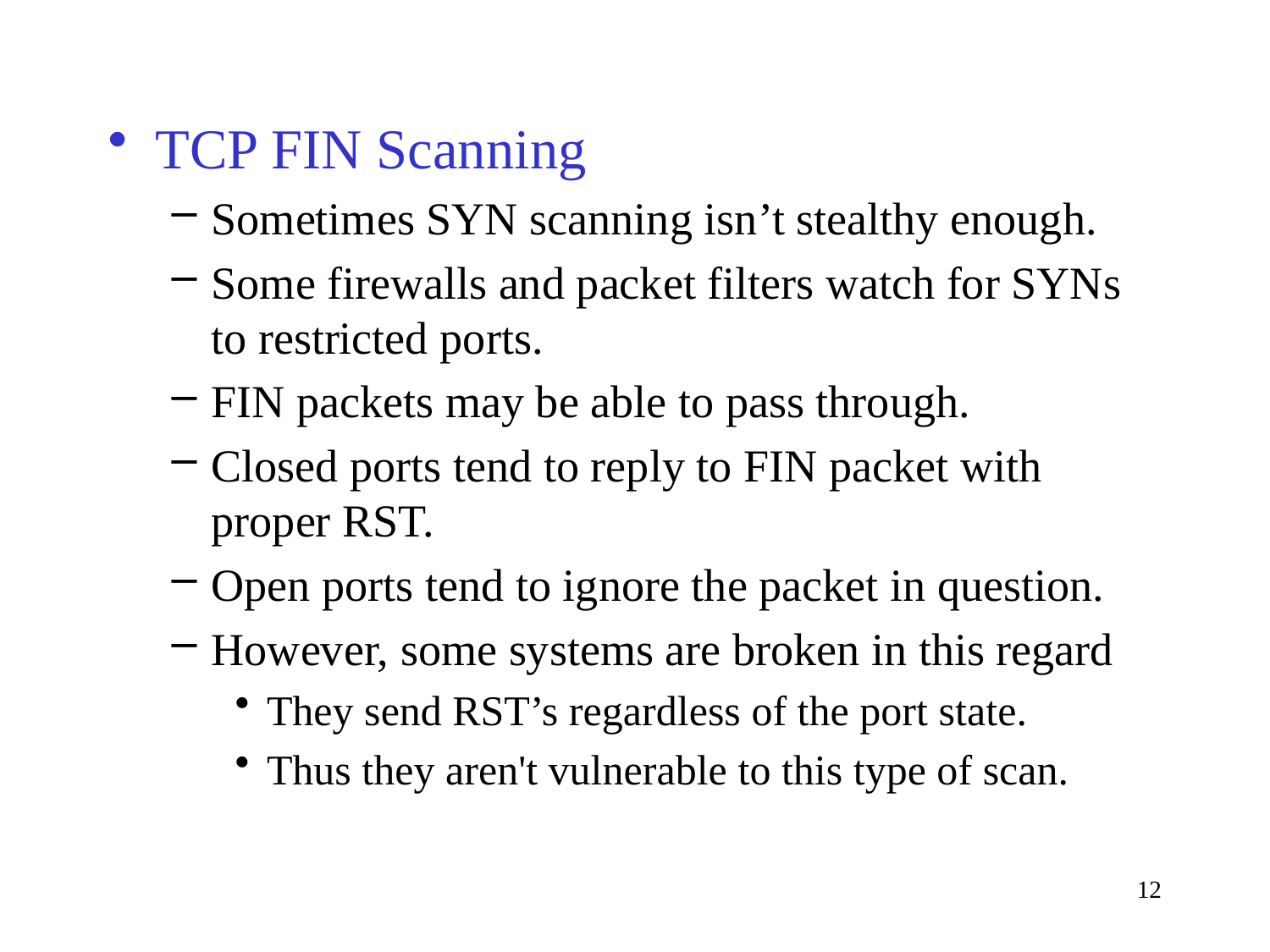

TCP FIN Scanning
Sometimes SYN scanning isn’t stealthy enough.
Some firewalls and packet filters watch for SYNs to restricted ports.
FIN packets may be able to pass through.
Closed ports tend to reply to FIN packet with proper RST.
Open ports tend to ignore the packet in question.
However, some systems are broken in this regard
They send RST’s regardless of the port state.
Thus they aren't vulnerable to this type of scan.
12